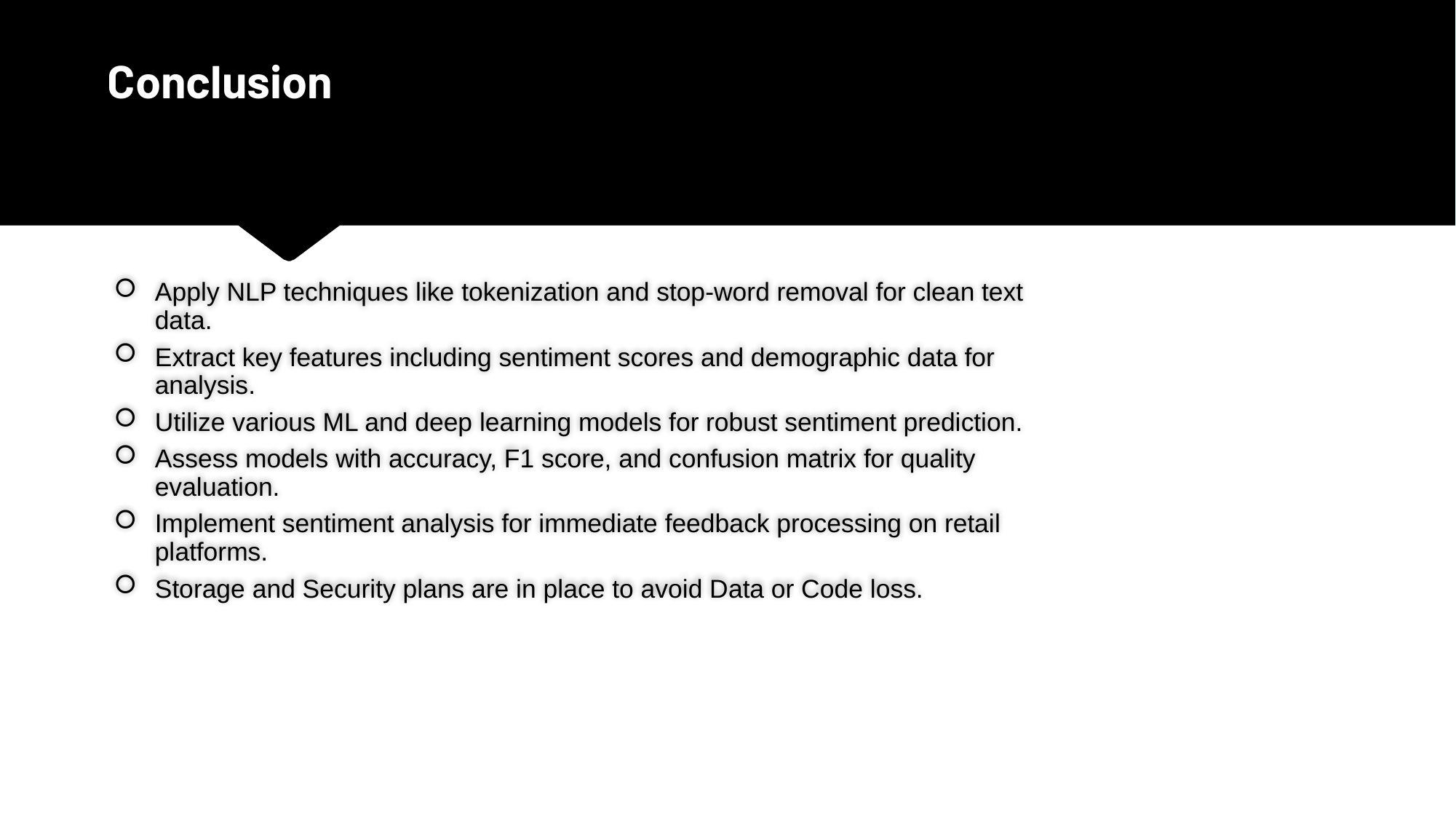

# Conclusion
Apply NLP techniques like tokenization and stop-word removal for clean text data.
Extract key features including sentiment scores and demographic data for analysis.
Utilize various ML and deep learning models for robust sentiment prediction.
Assess models with accuracy, F1 score, and confusion matrix for quality evaluation.
Implement sentiment analysis for immediate feedback processing on retail platforms.
Storage and Security plans are in place to avoid Data or Code loss.